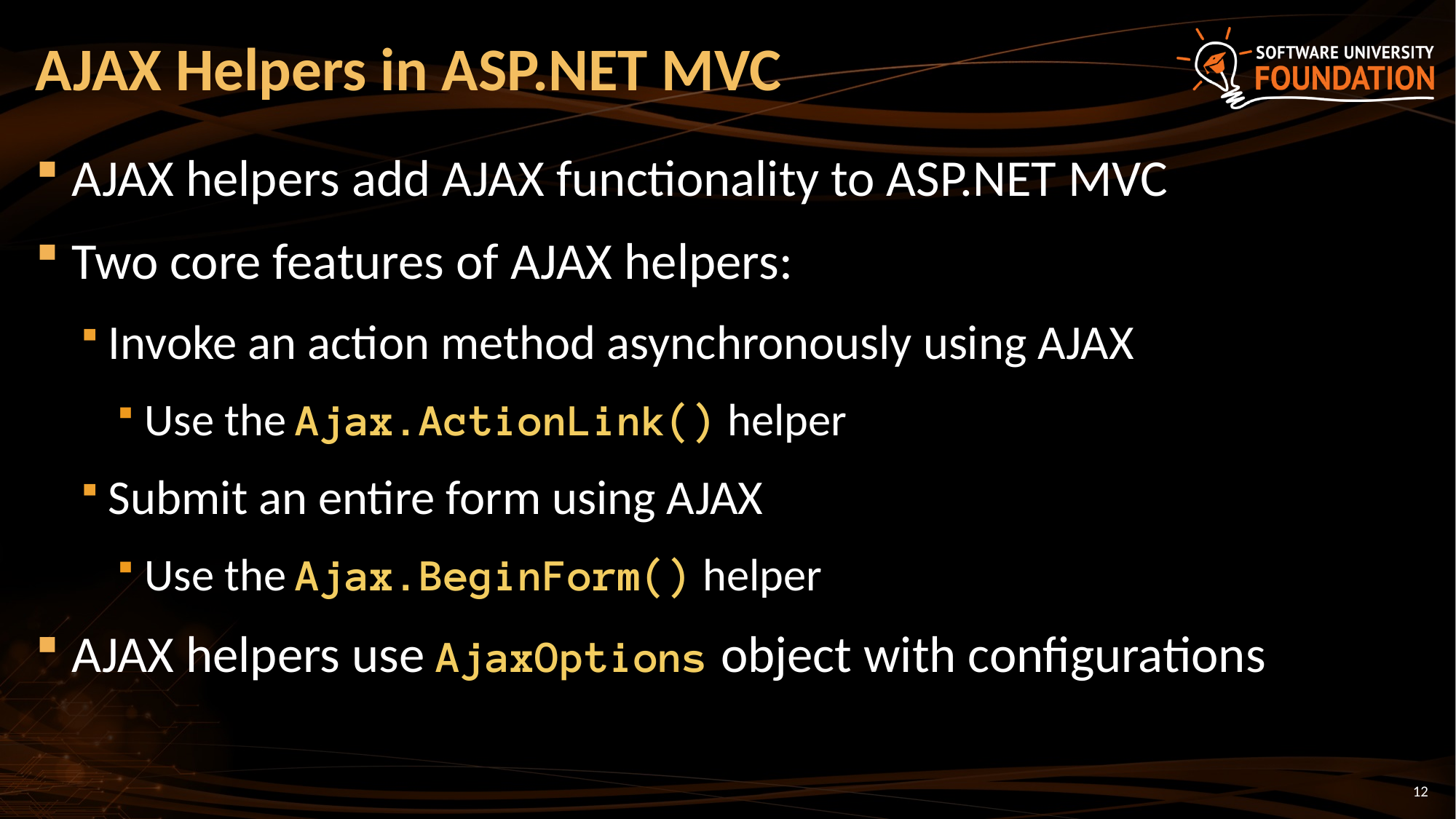

# AJAX Helpers in ASP.NET MVC
AJAX helpers add AJAX functionality to ASP.NET MVC
Two core features of AJAX helpers:
Invoke an action method asynchronously using AJAX
Use the Ajax.ActionLink() helper
Submit an entire form using AJAX
Use the Ajax.BeginForm() helper
AJAX helpers use AjaxOptions object with configurations
12